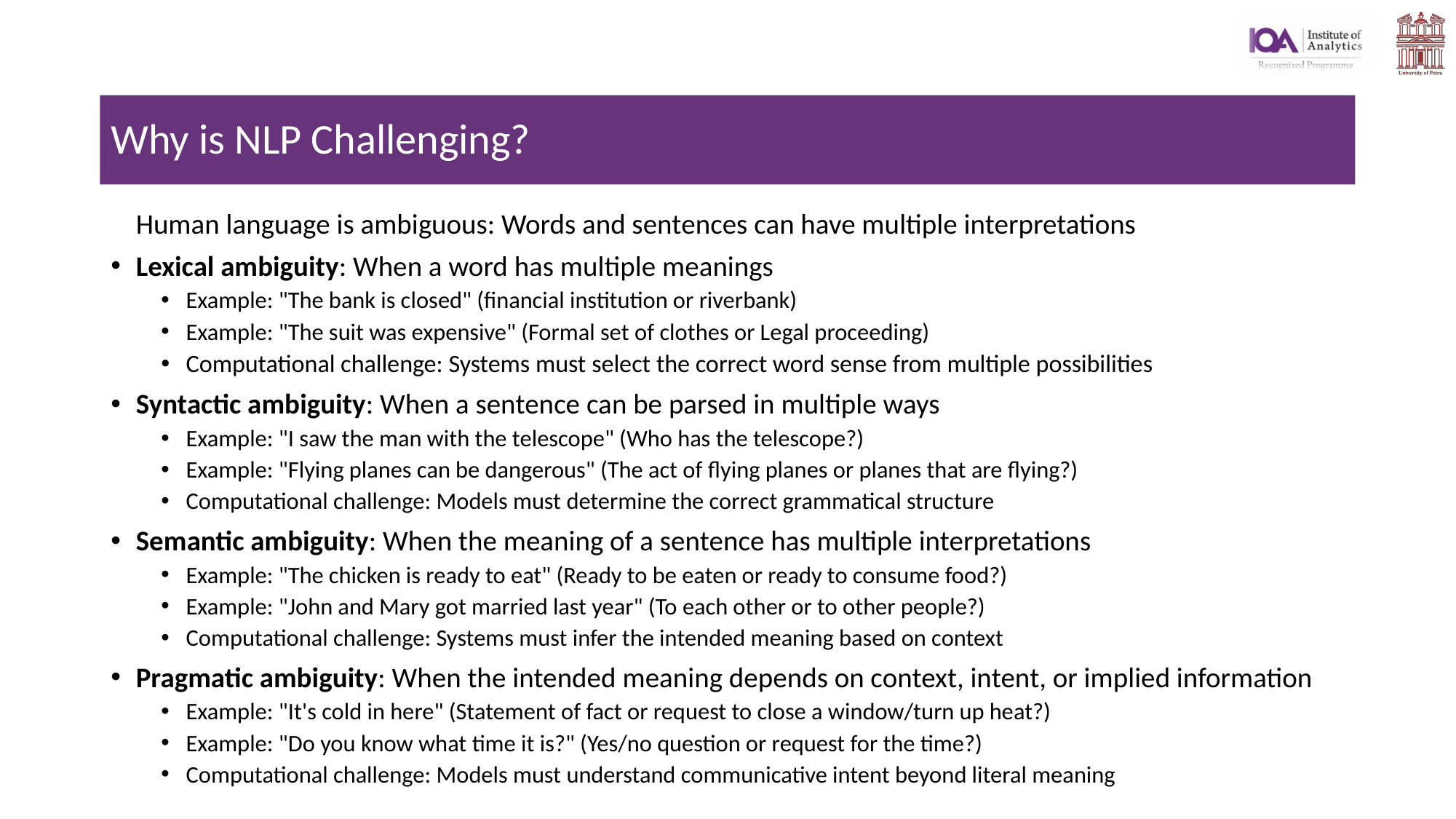

# Why is NLP Challenging?
Human language is ambiguous: Words and sentences can have multiple interpretations
Lexical ambiguity: When a word has multiple meanings
Example: "The bank is closed" (financial institution or riverbank)
Example: "The suit was expensive" (Formal set of clothes or Legal proceeding)
Computational challenge: Systems must select the correct word sense from multiple possibilities
Syntactic ambiguity: When a sentence can be parsed in multiple ways
Example: "I saw the man with the telescope" (Who has the telescope?)
Example: "Flying planes can be dangerous" (The act of flying planes or planes that are flying?)
Computational challenge: Models must determine the correct grammatical structure
Semantic ambiguity: When the meaning of a sentence has multiple interpretations
Example: "The chicken is ready to eat" (Ready to be eaten or ready to consume food?)
Example: "John and Mary got married last year" (To each other or to other people?)
Computational challenge: Systems must infer the intended meaning based on context
Pragmatic ambiguity: When the intended meaning depends on context, intent, or implied information
Example: "It's cold in here" (Statement of fact or request to close a window/turn up heat?)
Example: "Do you know what time it is?" (Yes/no question or request for the time?)
Computational challenge: Models must understand communicative intent beyond literal meaning